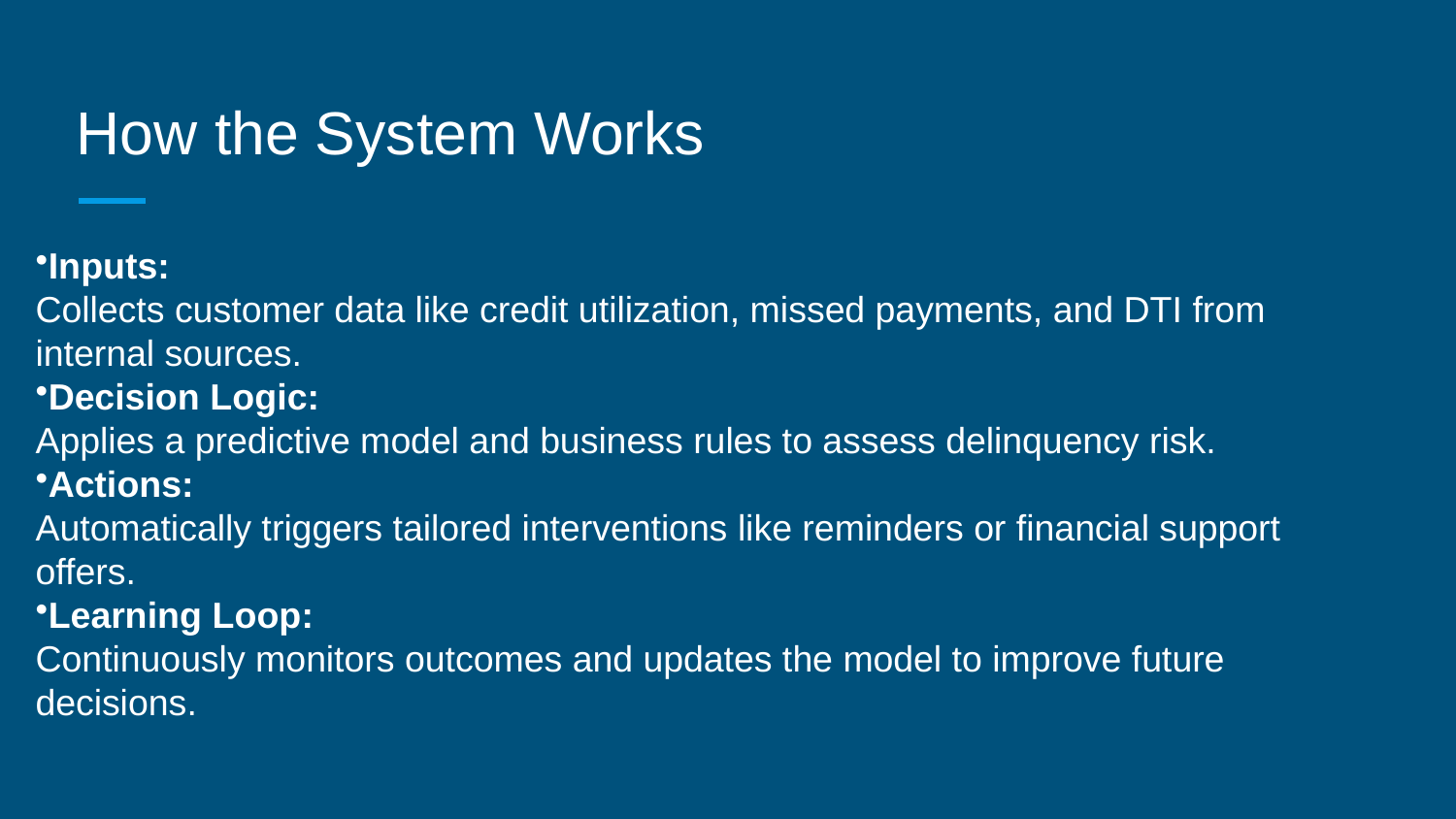

# How the System Works
Inputs:
Collects customer data like credit utilization, missed payments, and DTI from internal sources.
Decision Logic:
Applies a predictive model and business rules to assess delinquency risk.
Actions:
Automatically triggers tailored interventions like reminders or financial support offers.
Learning Loop:
Continuously monitors outcomes and updates the model to improve future decisions.